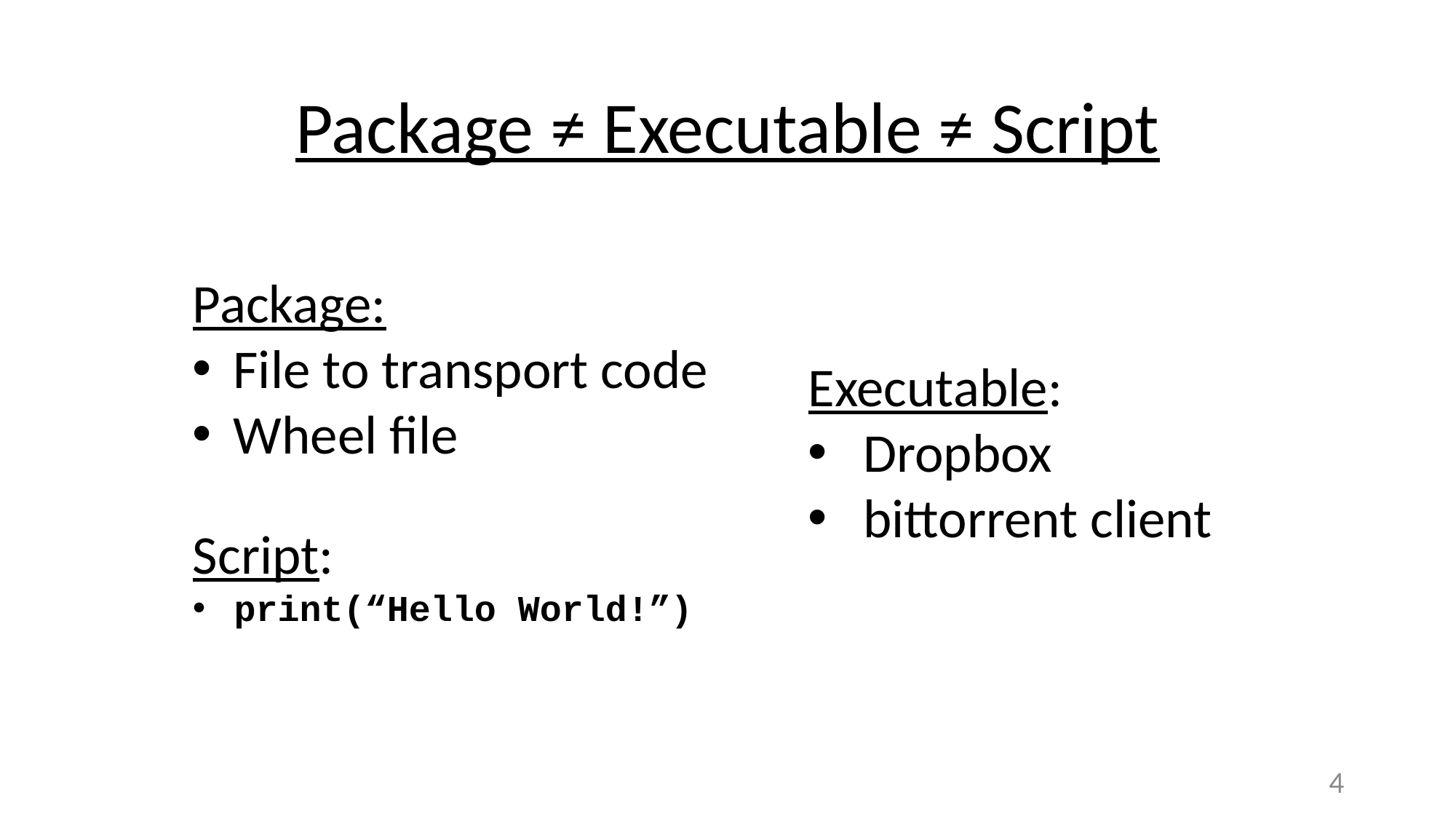

# Package ≠ Executable ≠ Script
Package:
File to transport code
Wheel file
Script:
print(“Hello World!”)

Executable:
Dropbox
bittorrent client
4